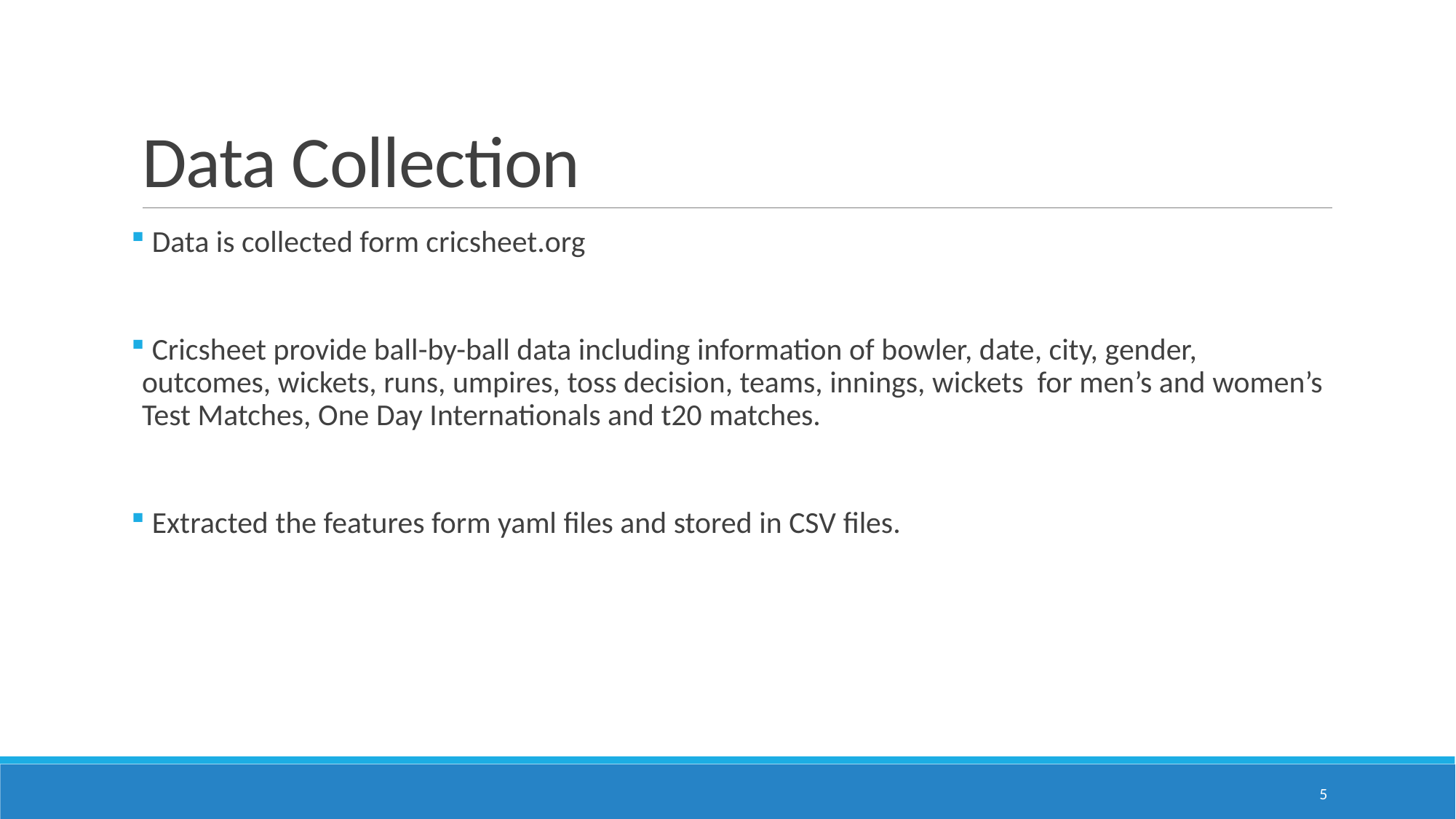

# Data Collection
 Data is collected form cricsheet.org

 Cricsheet provide ball-by-ball data including information of bowler, date, city, gender, outcomes, wickets, runs, umpires, toss decision, teams, innings, wickets  for men’s and women’s Test Matches, One Day Internationals and t20 matches.

 Extracted the features form yaml files and stored in CSV files.
5